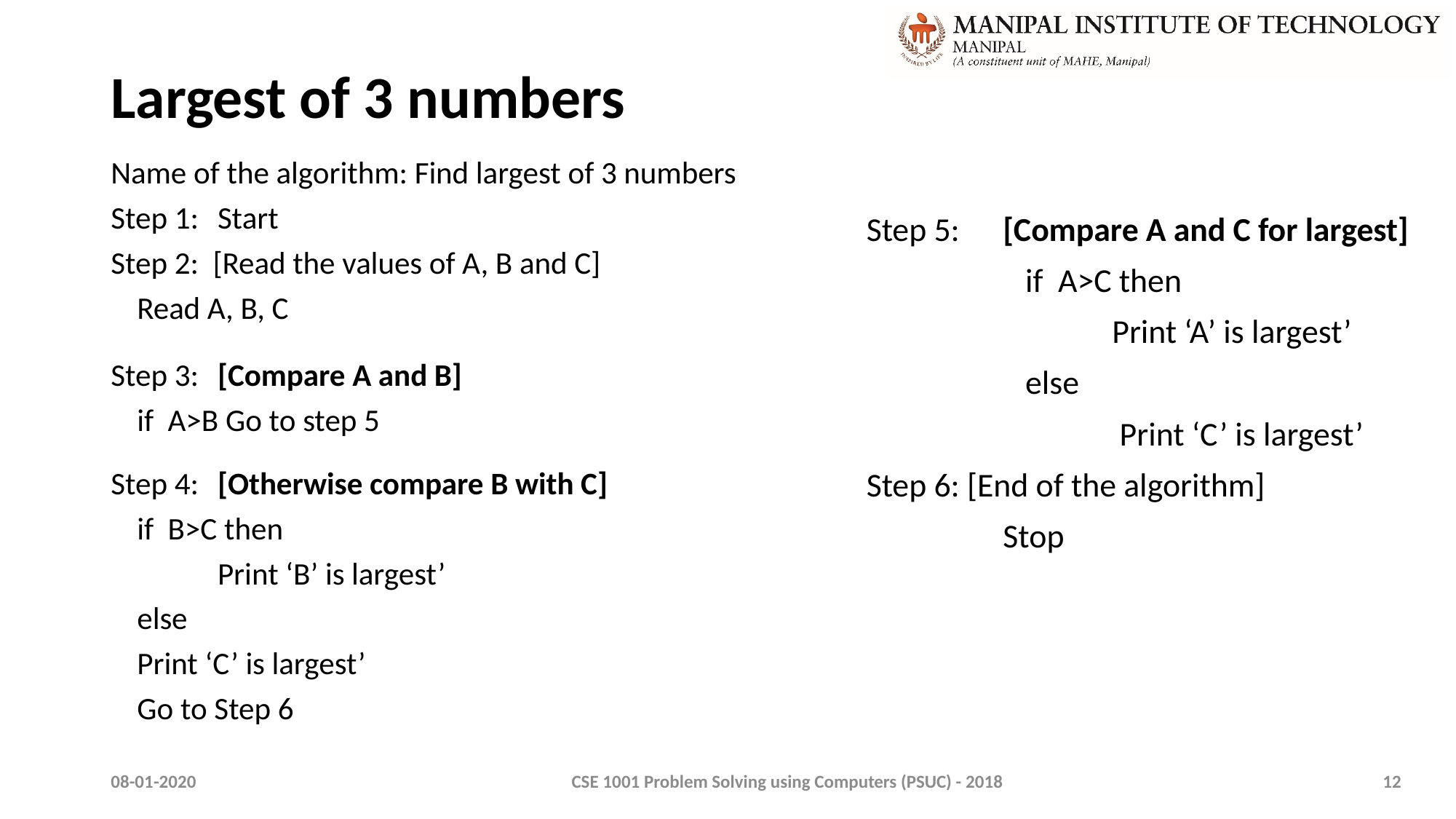

# Largest of 3 numbers

Step 5:	[Compare A and C for largest]
   		   if  A>C then
			Print ‘A’ is largest’
		   else
			 Print ‘C’ is largest’
Step 6: [End of the algorithm]
		Stop

Name of the algorithm: Find largest of 3 numbers
Step 1: 	Start
Step 2:  [Read the values of A, B and C]
		Read A, B, C

Step 3: 	[Compare A and B]
		if  A>B Go to step 5

Step 4: 	[Otherwise compare B with C]
		if  B>C then
		       	Print ‘B’ is largest’
		else
			Print ‘C’ is largest’
			Go to Step 6

08-01-2020
CSE 1001 Problem Solving using Computers (PSUC) - 2018
12